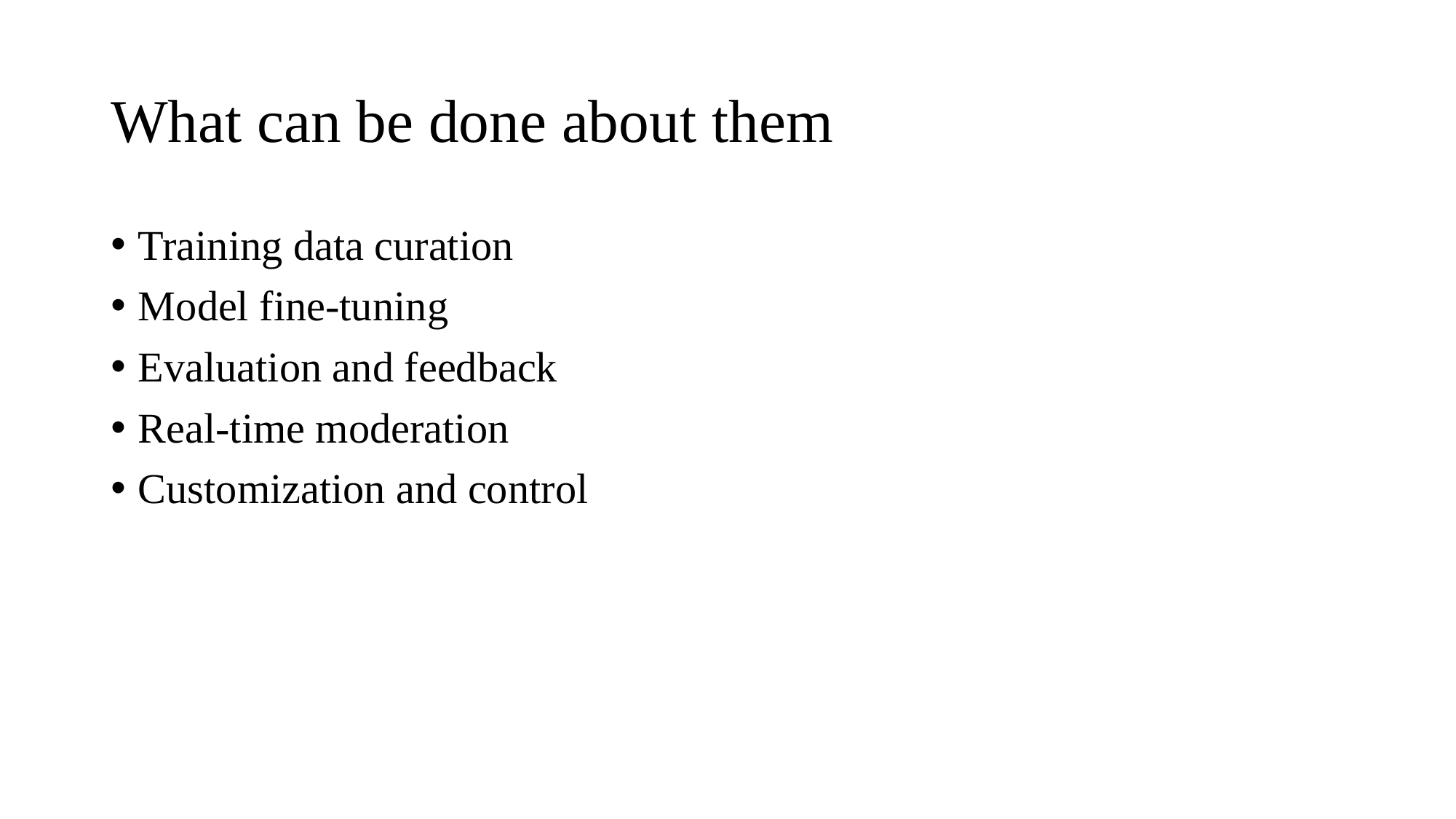

# What can be done about them
Training data curation
Model fine-tuning
Evaluation and feedback
Real-time moderation
Customization and control